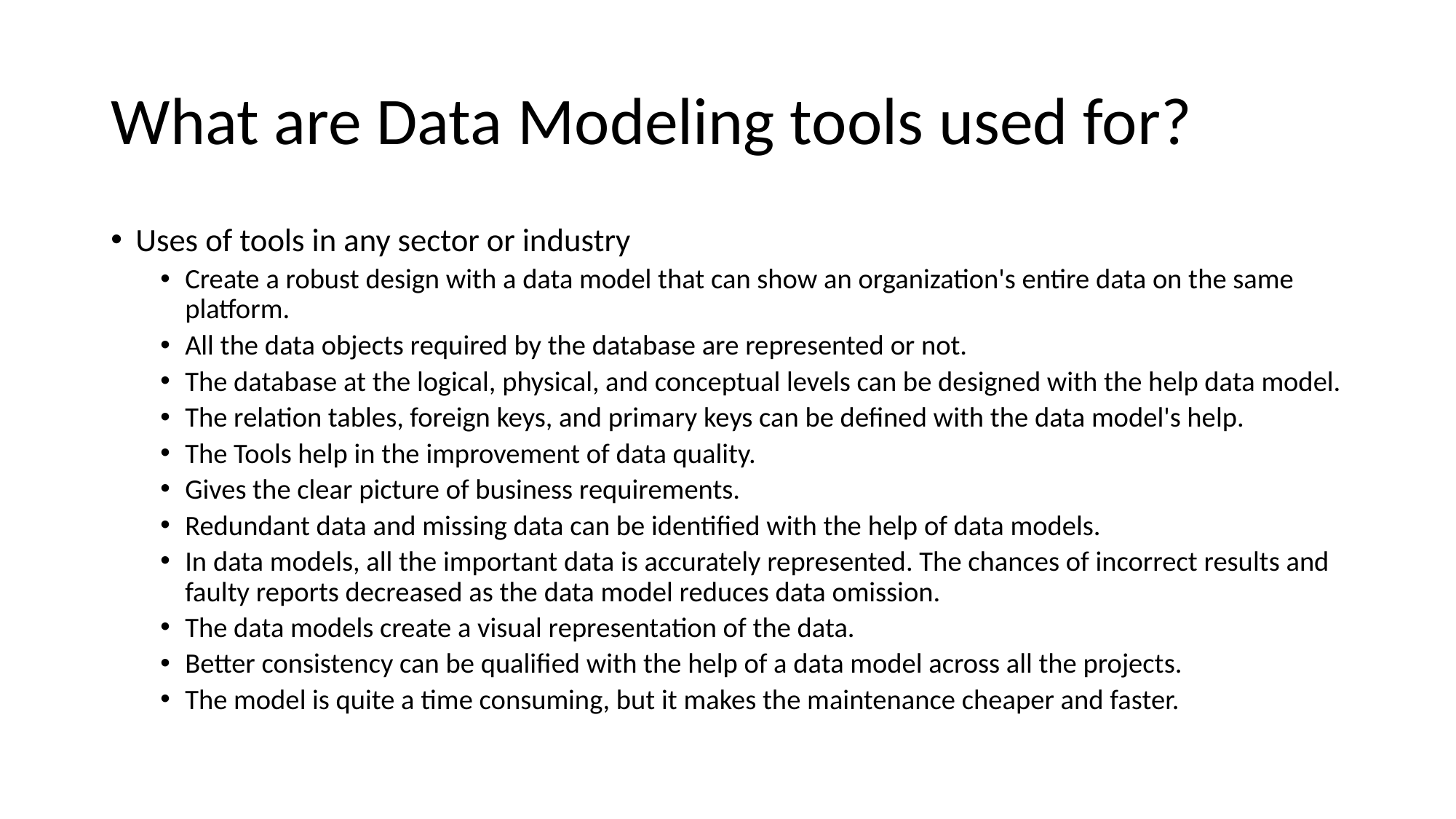

# What are Data Modeling tools used for?
Uses of tools in any sector or industry
Create a robust design with a data model that can show an organization's entire data on the same platform.
All the data objects required by the database are represented or not.
The database at the logical, physical, and conceptual levels can be designed with the help data model.
The relation tables, foreign keys, and primary keys can be defined with the data model's help.
The Tools help in the improvement of data quality.
Gives the clear picture of business requirements.
Redundant data and missing data can be identified with the help of data models.
In data models, all the important data is accurately represented. The chances of incorrect results and faulty reports decreased as the data model reduces data omission.
The data models create a visual representation of the data.
Better consistency can be qualified with the help of a data model across all the projects.
The model is quite a time consuming, but it makes the maintenance cheaper and faster.